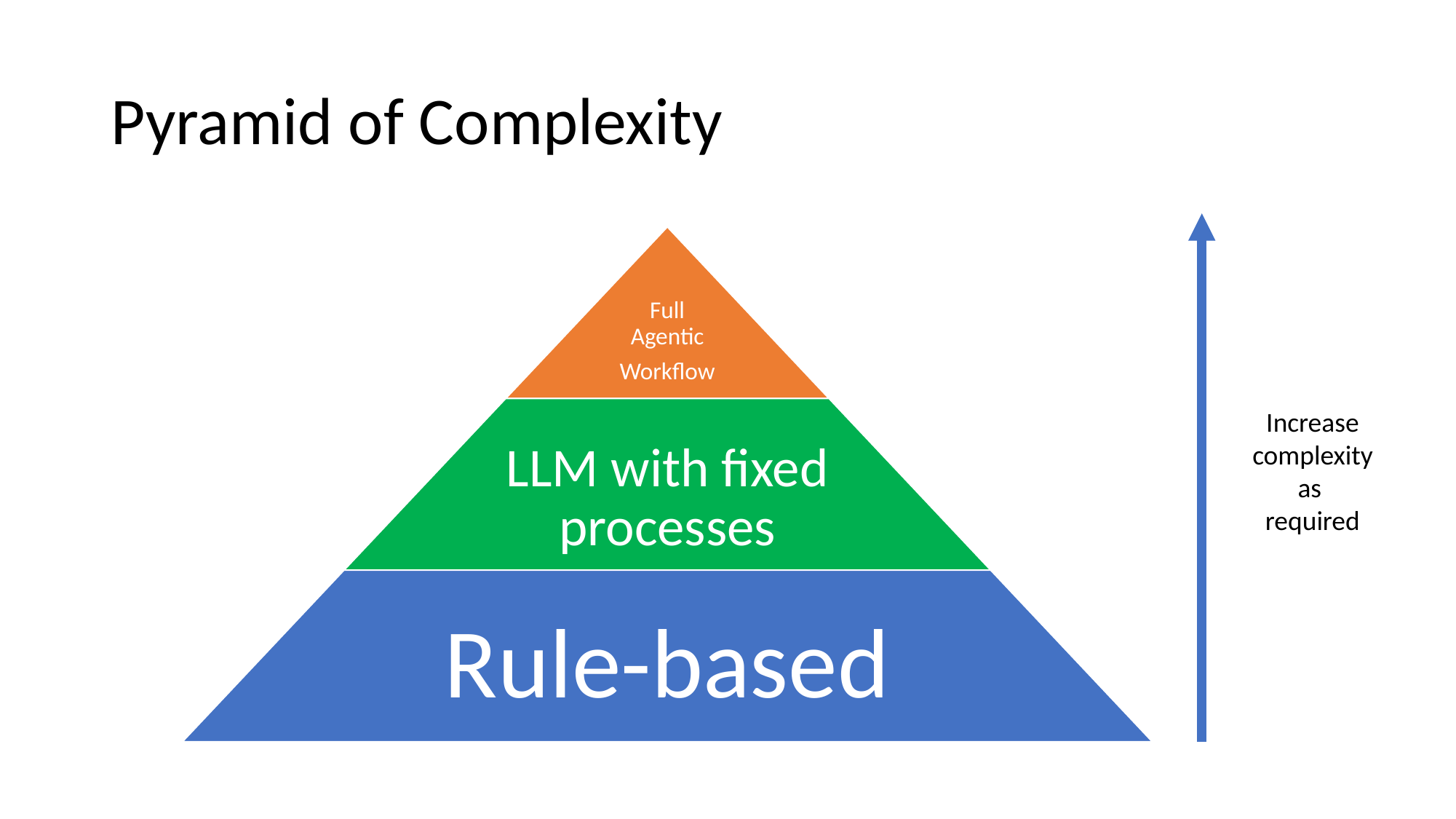

# Pyramid of Complexity
Full Agentic
Workflow
LLM with fixed processes
Rule-based
Increase
complexity
as
required